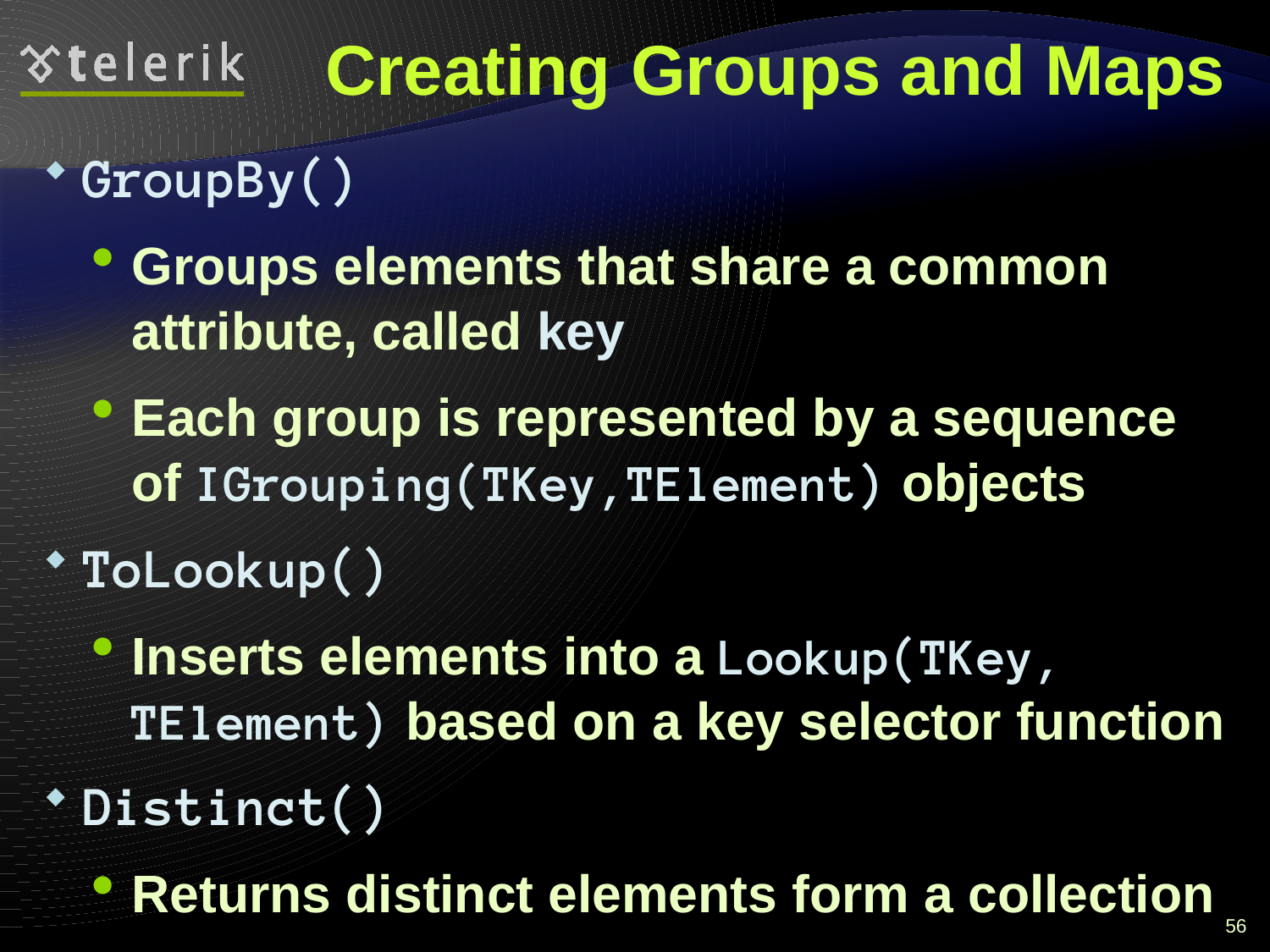

# Creating Groups and Maps
GroupBy()
Groups elements that share a common attribute, called key
Each group is represented by a sequence of IGrouping(TKey,TElement) objects
ToLookup()
Inserts elements into a Lookup(TKey, TElement) based on a key selector function
Distinct()
Returns distinct elements form a collection
56